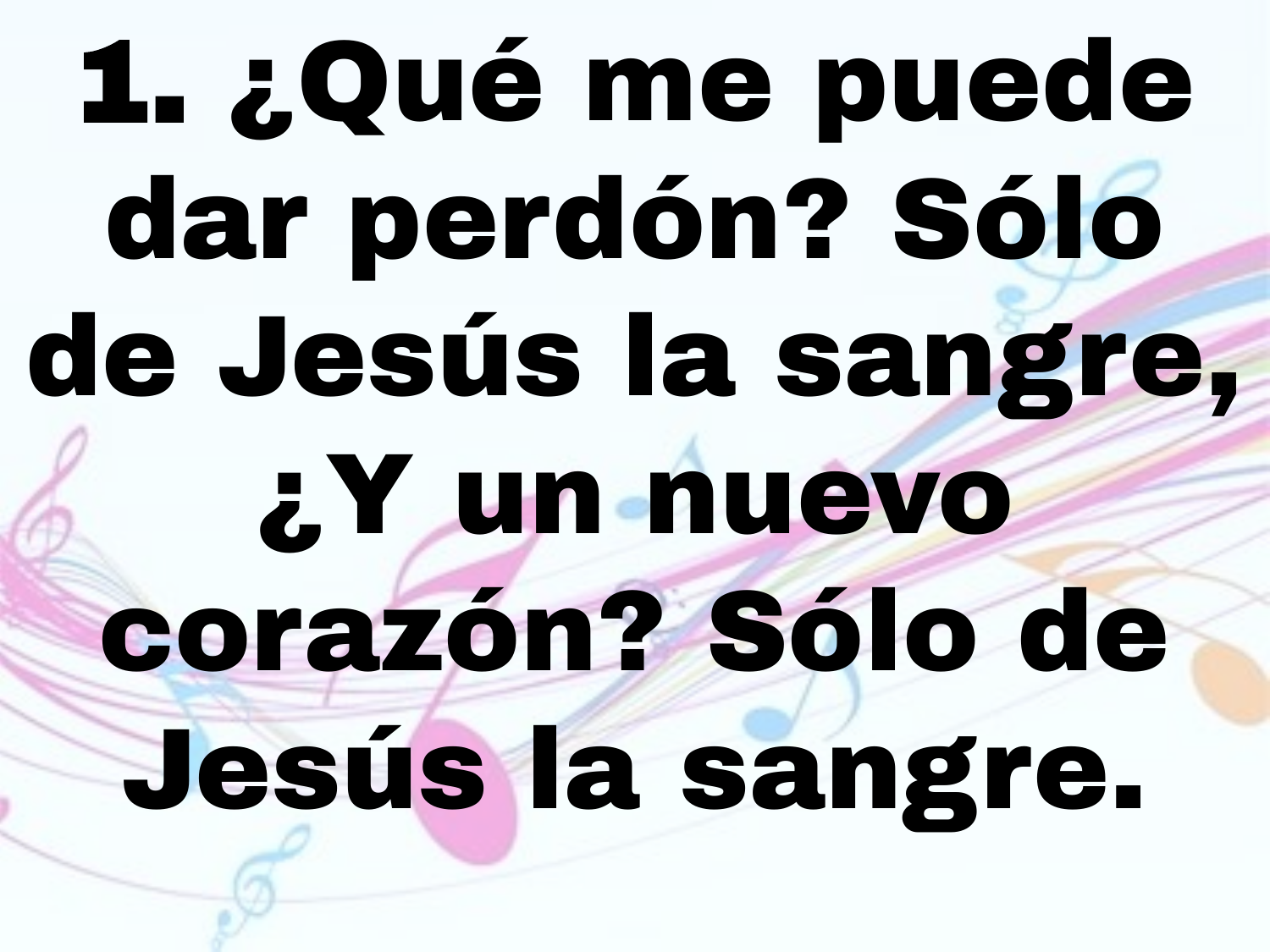

1. ¿Qué me puede dar perdón? Sólo de Jesús la sangre,
¿Y un nuevo corazón? Sólo de Jesús la sangre.